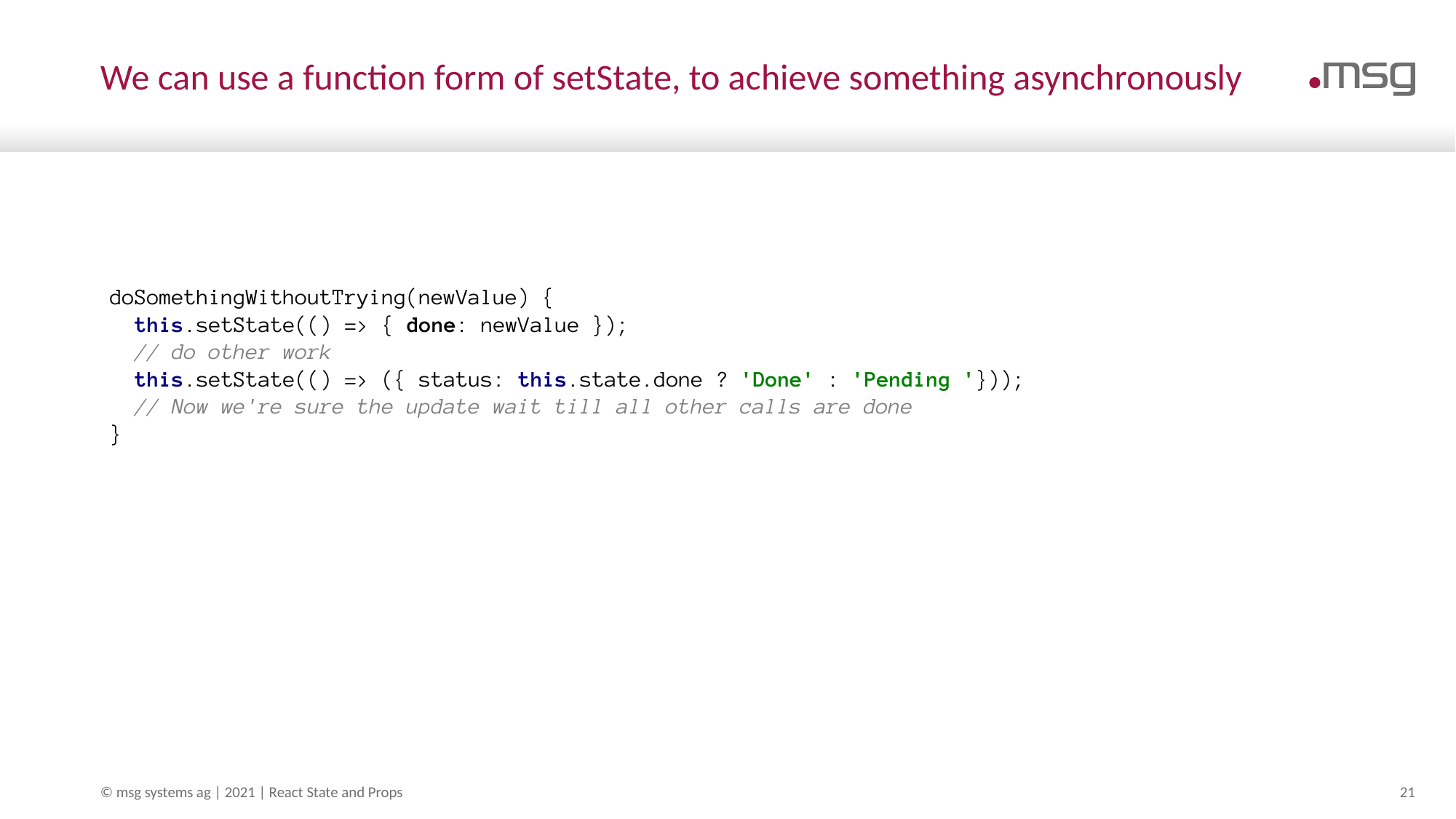

# We can use a function form of setState, to achieve something asynchronously

doSomethingWithoutTrying(newValue) {
  this.setState(() => { done: newValue });
  // do other work
  this.setState(() => ({ status: this.state.done ? 'Done' : 'Pending '}));
  // Now we're sure the update wait till all other calls are done
}
© msg systems ag | 2021 | React State and Props
21